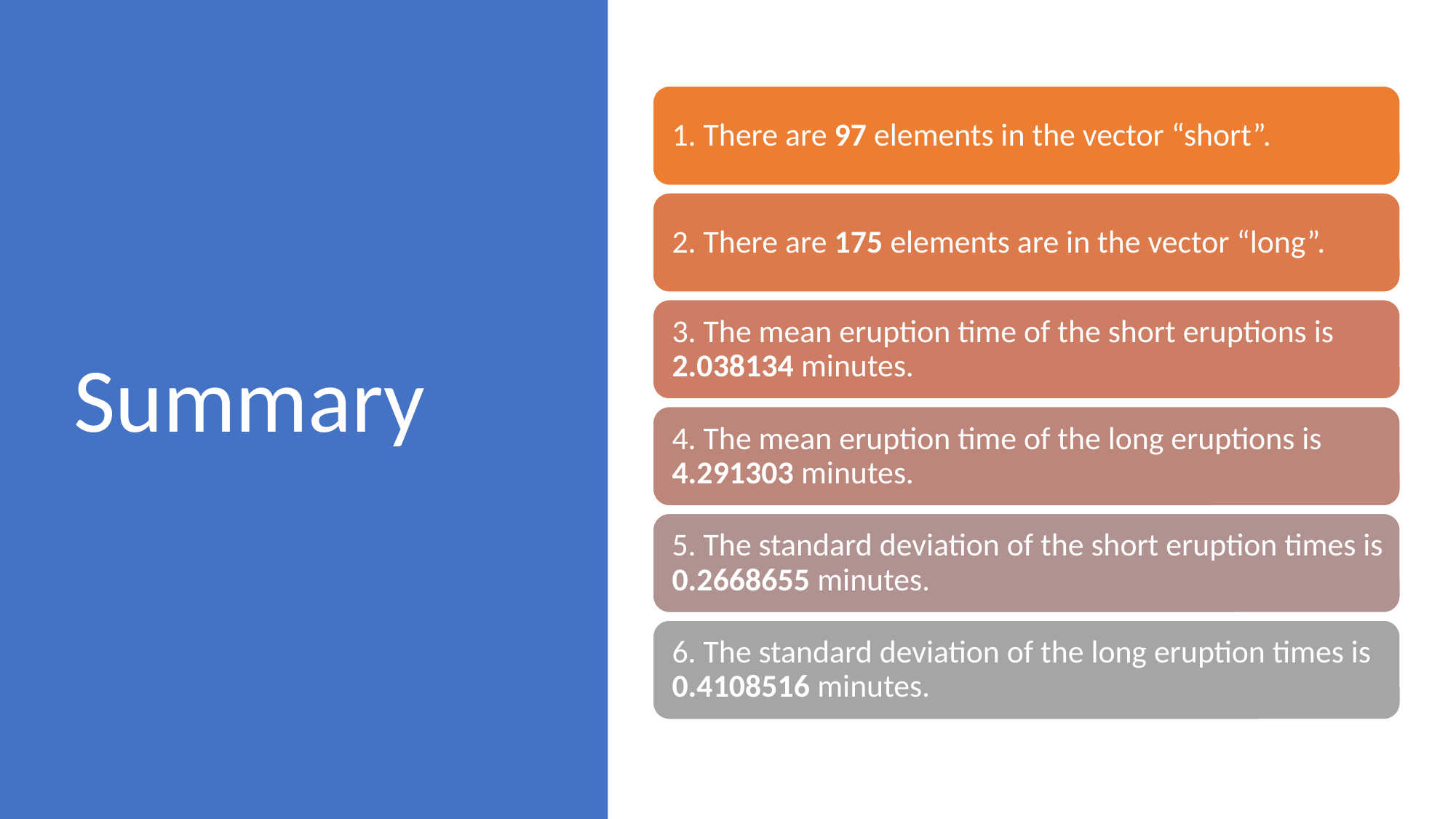

# Summary
1. There are 97 elements in the vector “short”.
2. There are 175 elements are in the vector “long”.
3. The mean eruption time of the short eruptions is 2.038134 minutes.
4. The mean eruption time of the long eruptions is 4.291303 minutes.
5. The standard deviation of the short eruption times is 0.2668655 minutes.
6. The standard deviation of the long eruption times is 0.4108516 minutes.